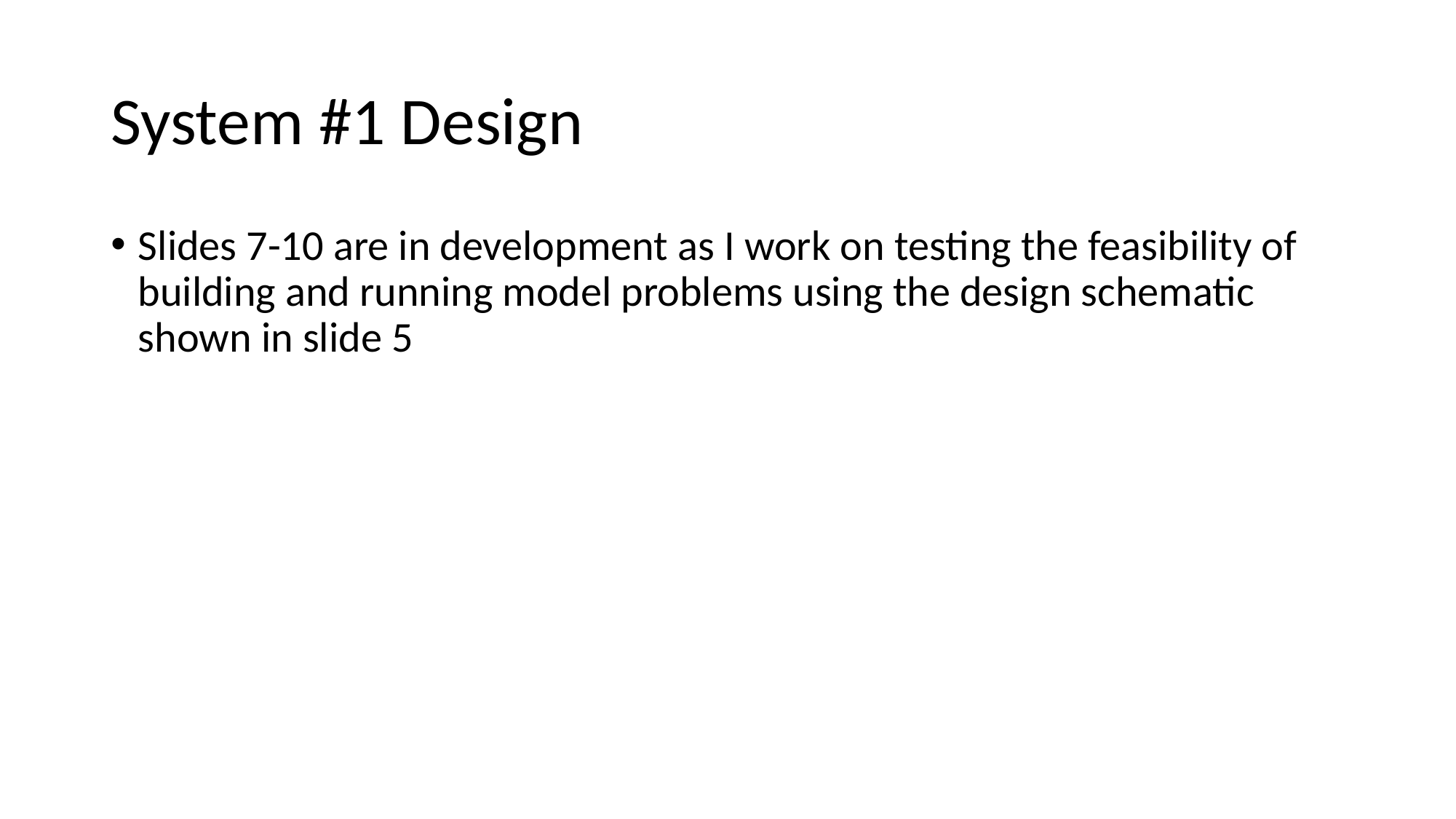

# System #1 Design
Slides 7-10 are in development as I work on testing the feasibility of building and running model problems using the design schematic shown in slide 5